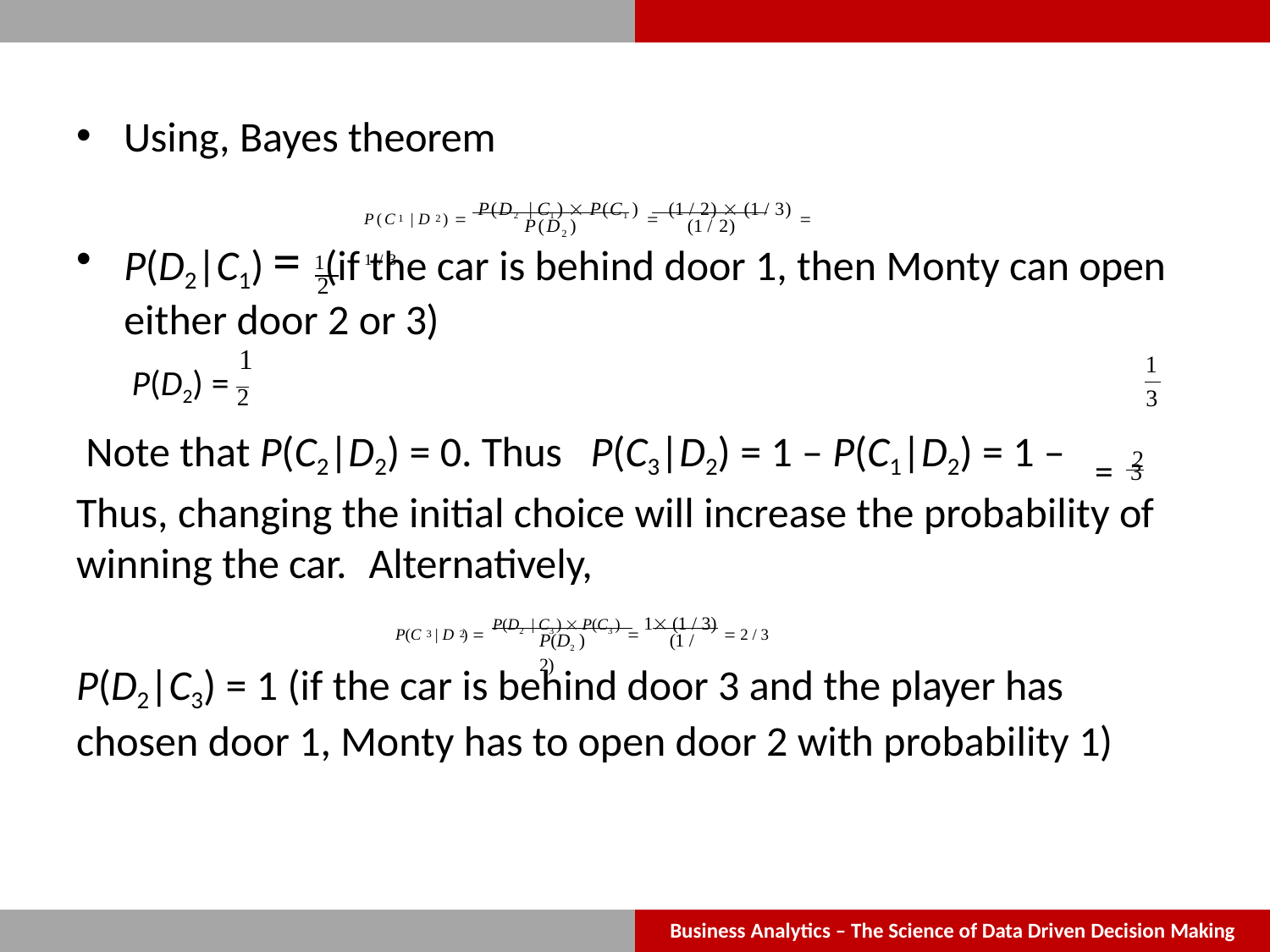

Using, Bayes theorem
P(C | D ) = P(D2 | C1 ) × P(C1 ) = (1 / 2) × (1 / 3) = 1 / 3
1	2
P(D )	(1 / 2)

P(D2|C1) = 1(if the car is behind door 1, then Monty can open
2
2
either door 2 or 3)
1
P(D2) = 2

1
3

=  2
Note that P(C2|D2) = 0. Thus	P(C3|D2) = 1 – P(C1|D2) = 1 –
3
Thus, changing the initial choice will increase the probability of winning the car.	Alternatively,
P(C | D ) = P(D2 | C3 ) × P(C3 ) = 1× (1 / 3) = 2 / 3
3	2
P(D2 )	(1 / 2)

P(D2|C3) = 1 (if the car is behind door 3 and the player has chosen door 1, Monty has to open door 2 with probability 1)
Business Analytics – The Science of Data Driven Decision Making